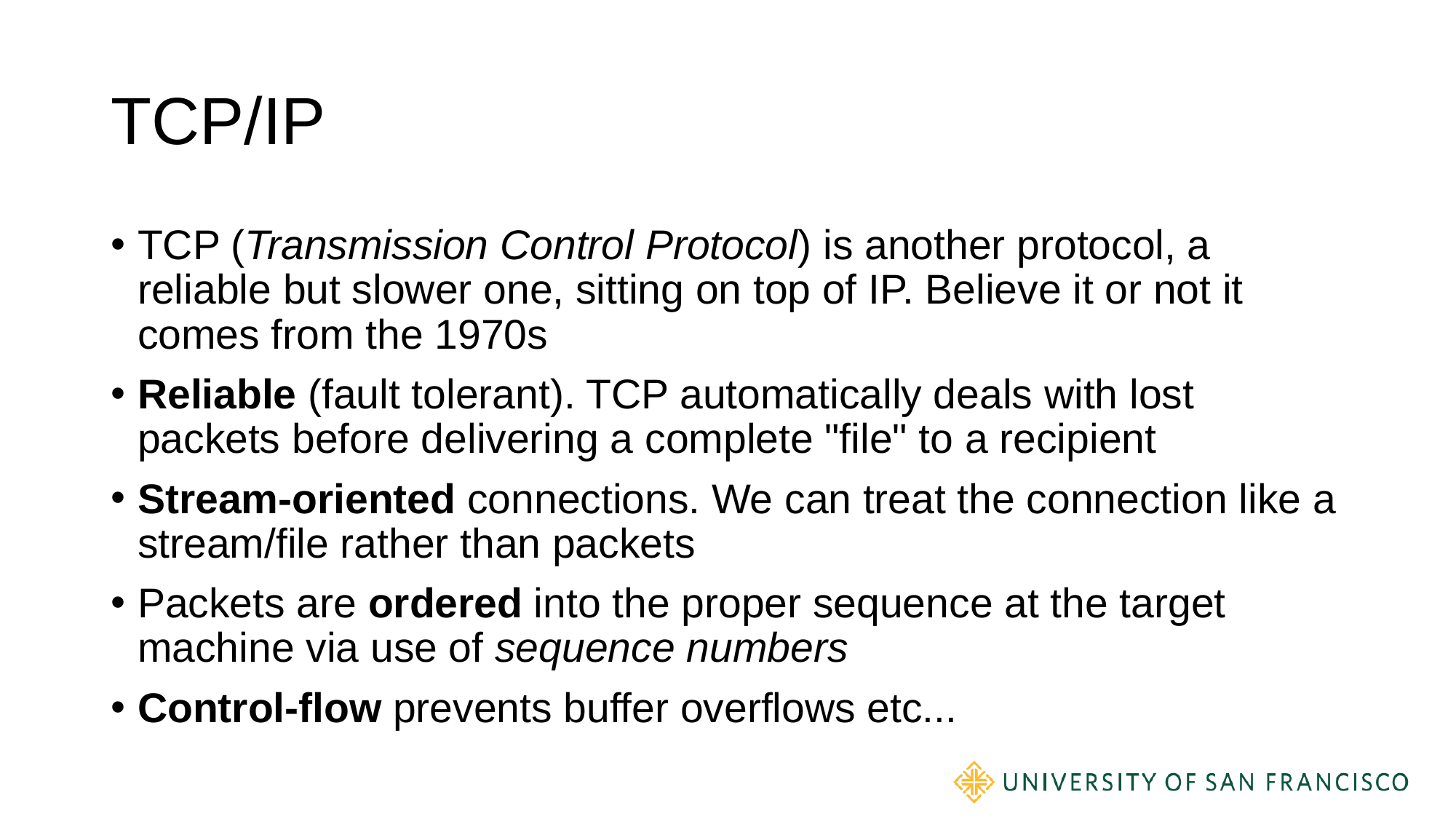

# TCP/IP
TCP (Transmission Control Protocol) is another protocol, a reliable but slower one, sitting on top of IP. Believe it or not it comes from the 1970s
Reliable (fault tolerant). TCP automatically deals with lost packets before delivering a complete "file" to a recipient
Stream-oriented connections. We can treat the connection like a stream/file rather than packets
Packets are ordered into the proper sequence at the target machine via use of sequence numbers
Control-flow prevents buffer overflows etc...